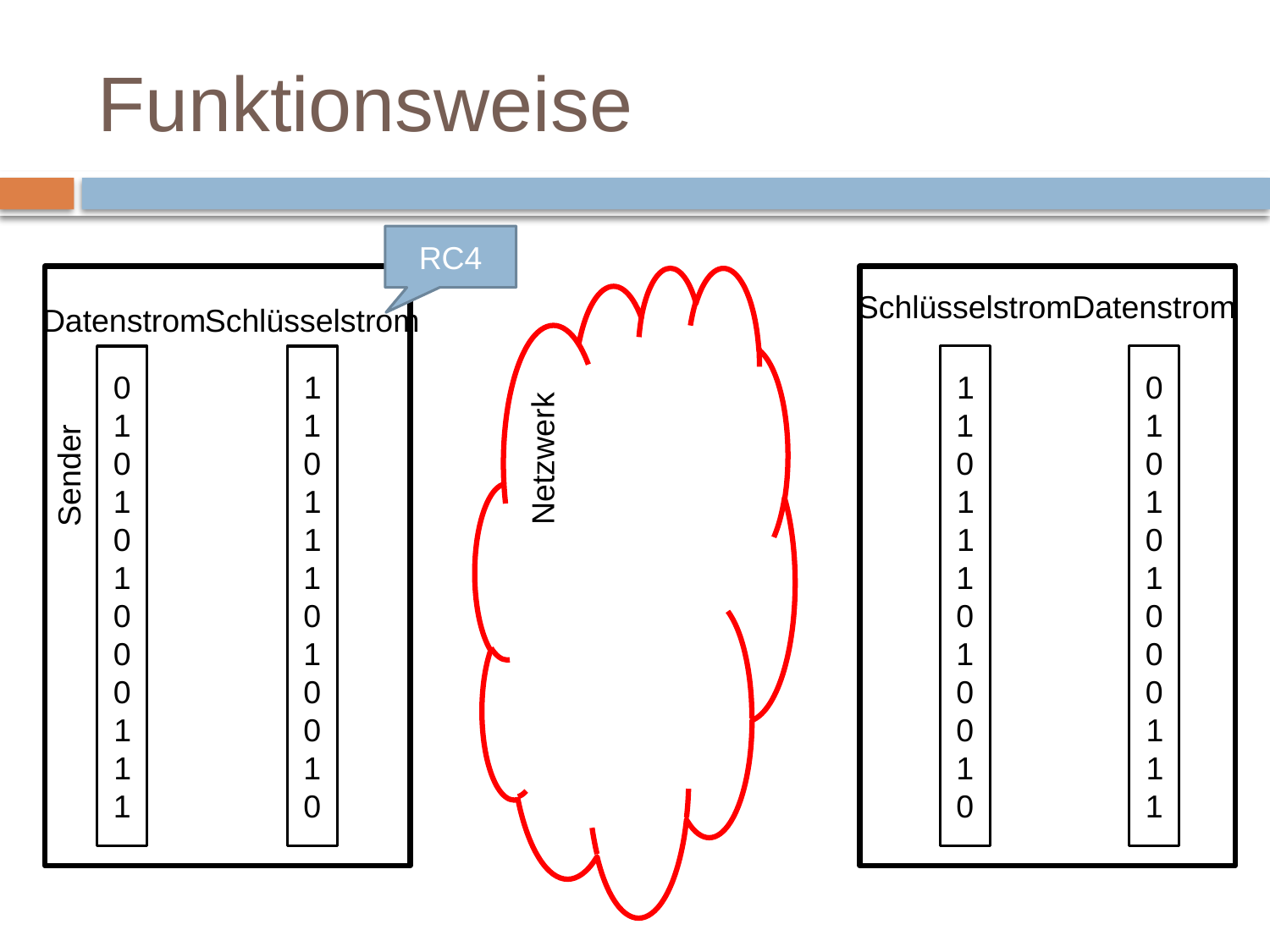

# Funktionsweise
RC4

Schlüsselstrom
Datenstrom
Datenstrom
Schlüsselstrom
110111010010
010101000111
010101000111
110111010010
Netzwerk
Sender